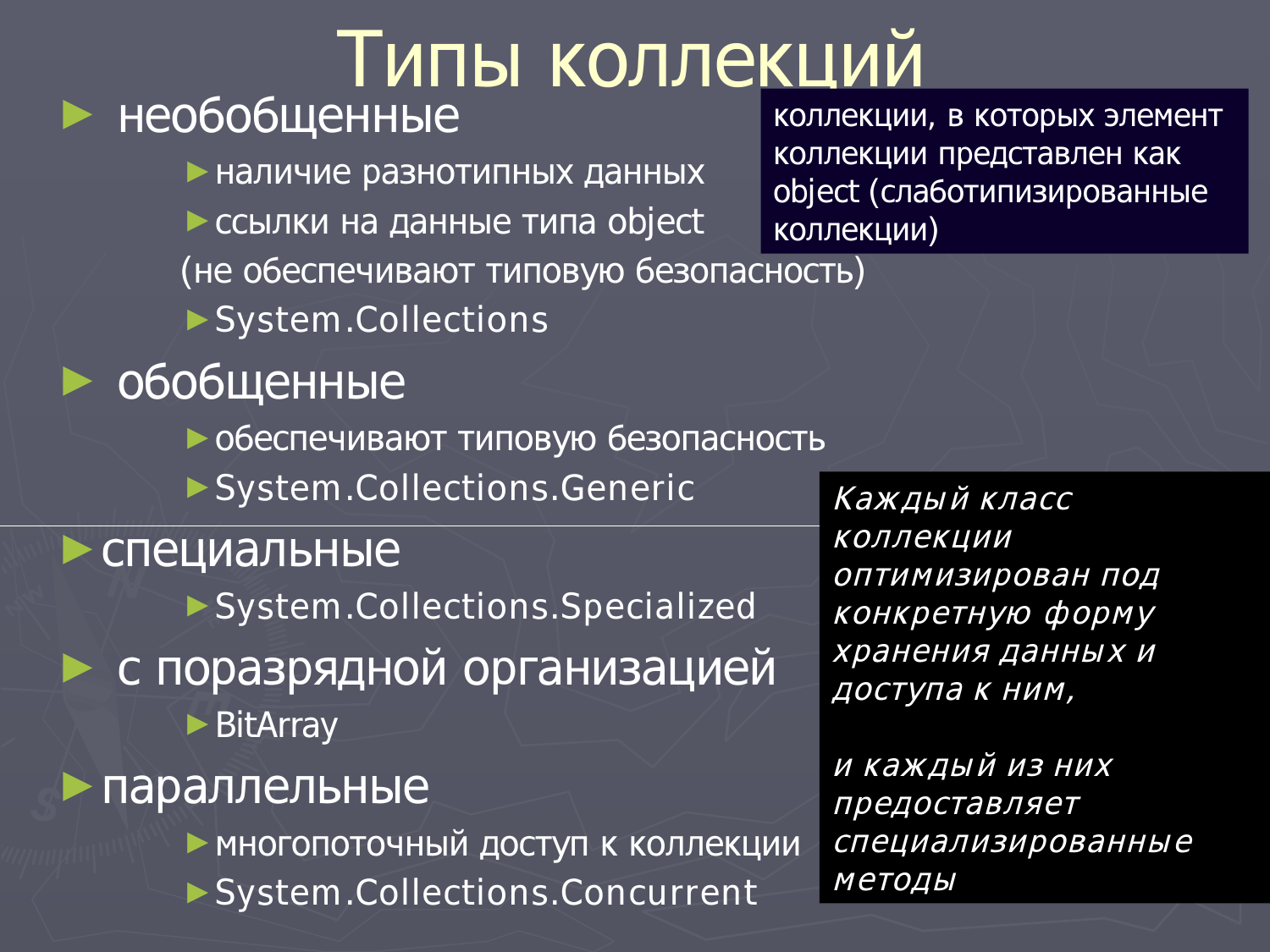

# Типы коллекций
 необобщенные
наличие разнотипных данных
ссылки на данные типа object
(не обеспечивают типовую безопасность)
System.Collections
 обобщенные
обеспечивают типовую безопасность
System.Collections.Generic
специальные
System.Collections.Specialized
 с поразрядной организацией
BitArray
параллельные
многопоточный доступ к коллекции
System.Collections.Concurrent
коллекции, в которых элемент коллекции представлен как object (слаботипизированные коллекции)
Каждый класс коллекции оптимизирован под конкретную форму
хранения данных и доступа к ним,

и каждый из них предоставляет специализированные методы